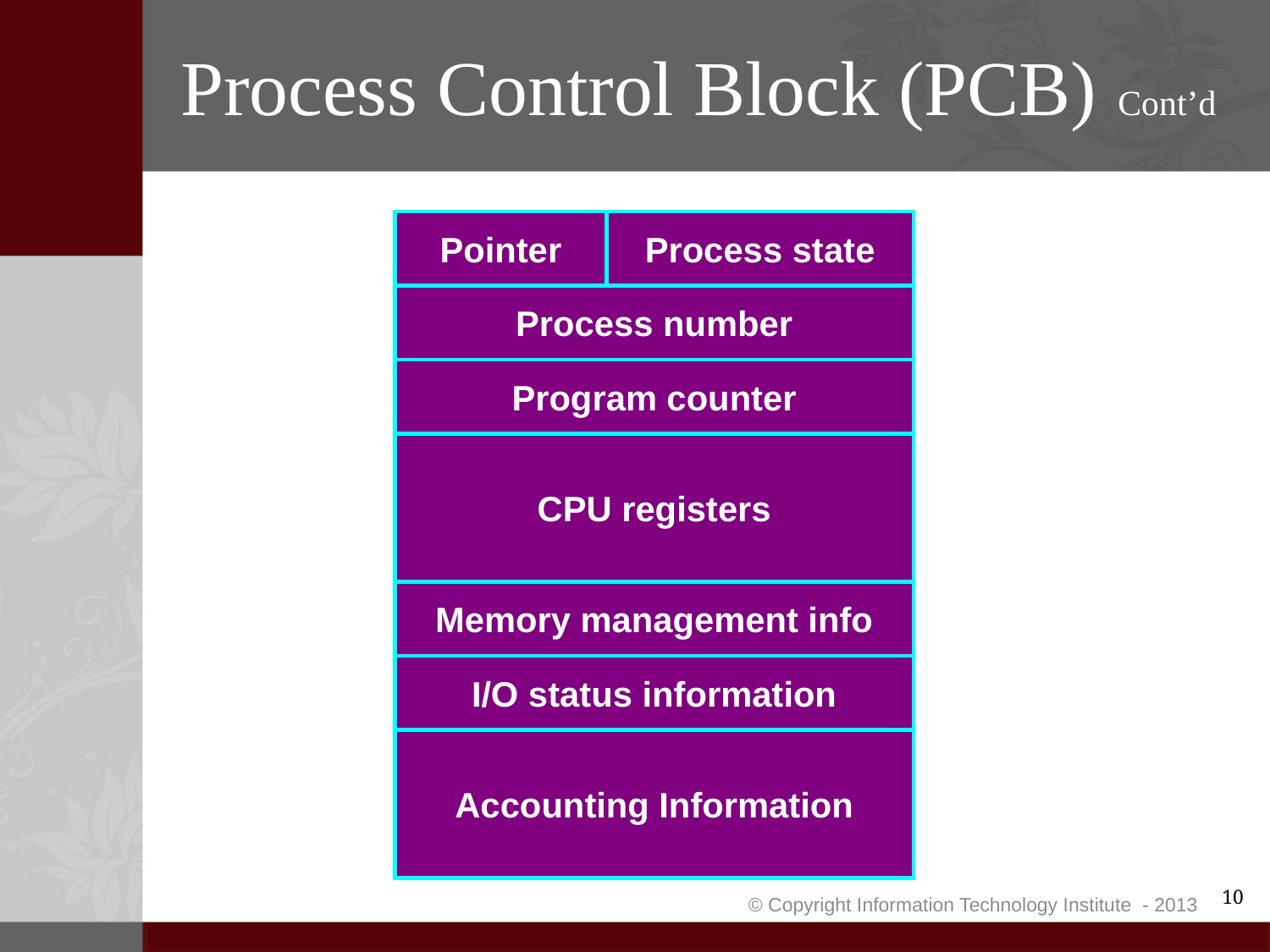

# Process Control Block (PCB) Cont’d
Pointer
Process state
Process number
Program counter
CPU registers
Memory management info
I/O status information
Accounting Information